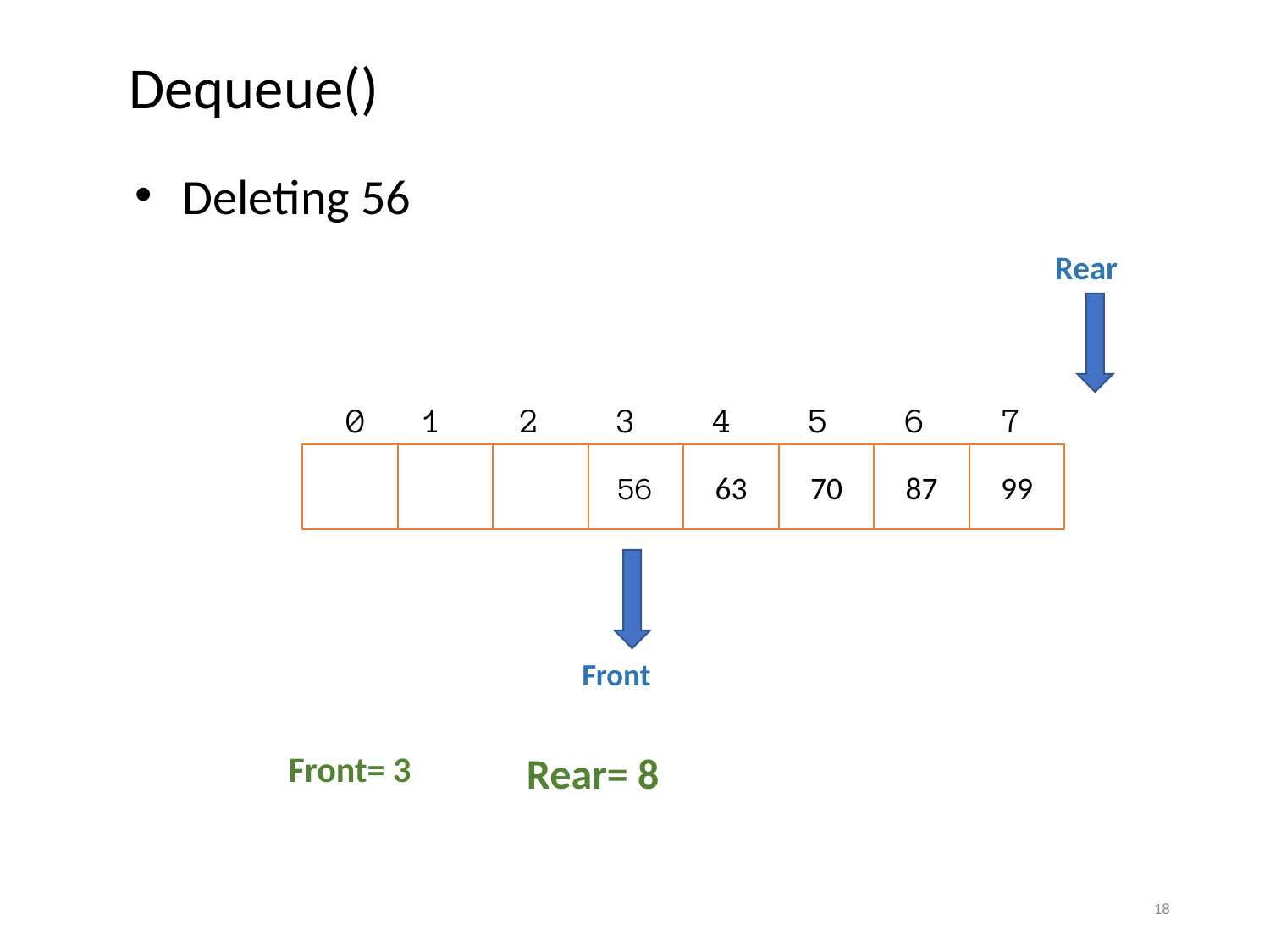

# Dequeue()
Deleting 56
Rear

0   1    2    3    4    5    6    7

56
63
70
87
99

Front
Front= 3
Rear= 8
18